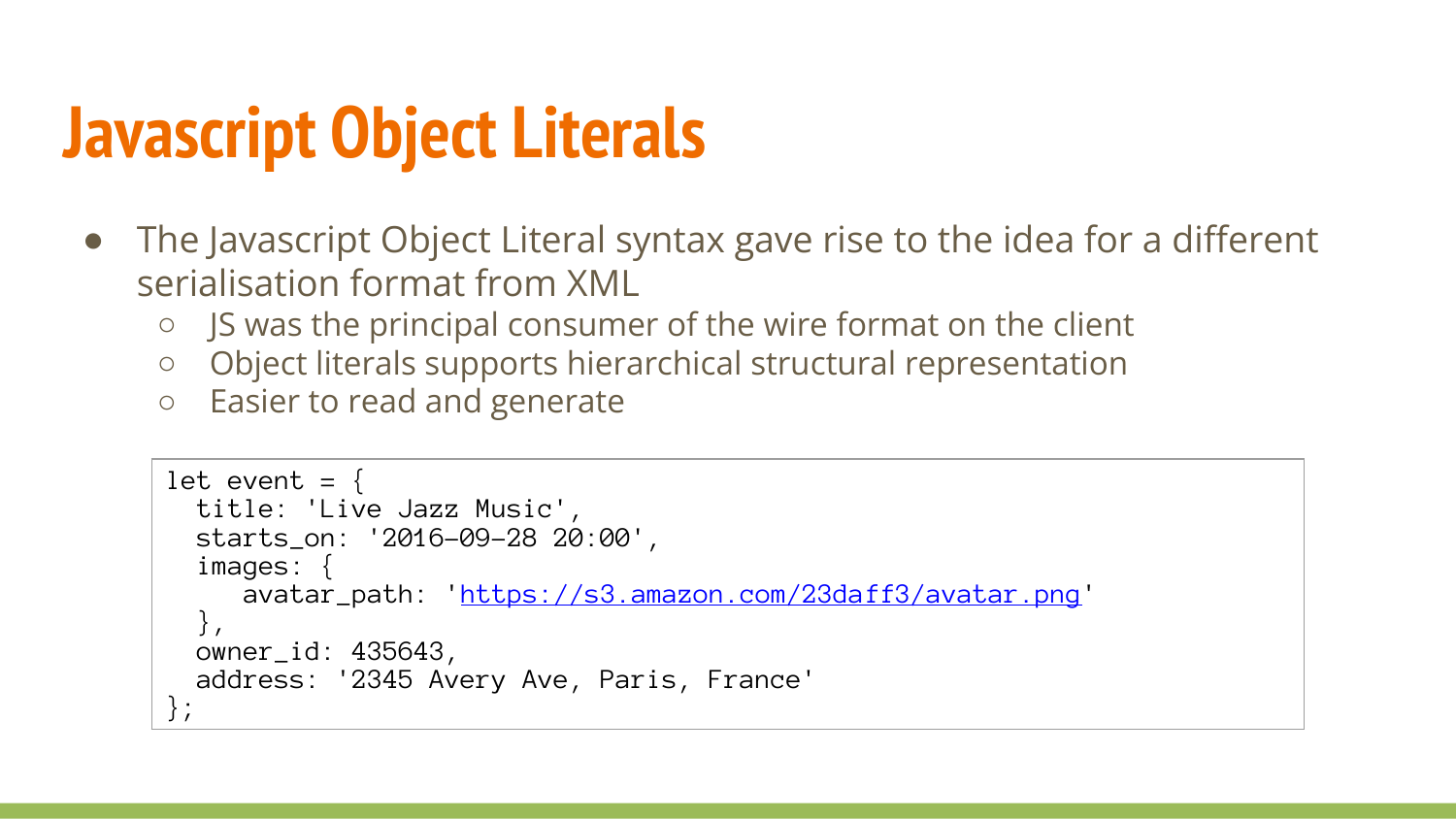

Javascript Object Literals
The Javascript Object Literal syntax gave rise to the idea for a different serialisation format from XML
JS was the principal consumer of the wire format on the client
Object literals supports hierarchical structural representation
Easier to read and generate

| let event = { title: 'Live Jazz Music', starts\_on: '2016-09-28 20:00', images: { avatar\_path: 'https://s3.amazon.com/23daff3/avatar.png' }, owner\_id: 435643, address: '2345 Avery Ave, Paris, France' }; |
| --- |